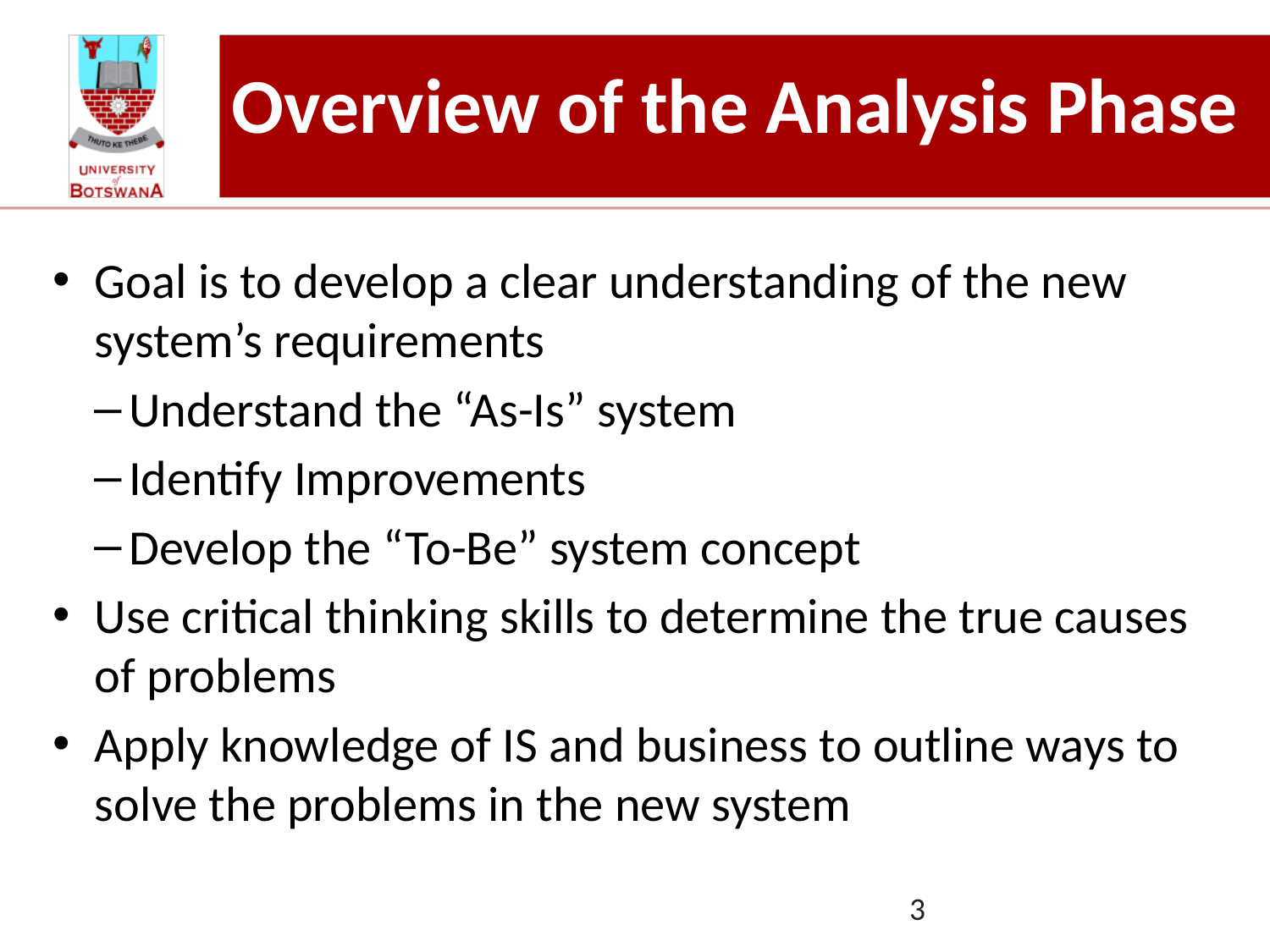

# Overview of the Analysis Phase
Goal is to develop a clear understanding of the new system’s requirements
Understand the “As-Is” system
Identify Improvements
Develop the “To-Be” system concept
Use critical thinking skills to determine the true causes of problems
Apply knowledge of IS and business to outline ways to solve the problems in the new system

3